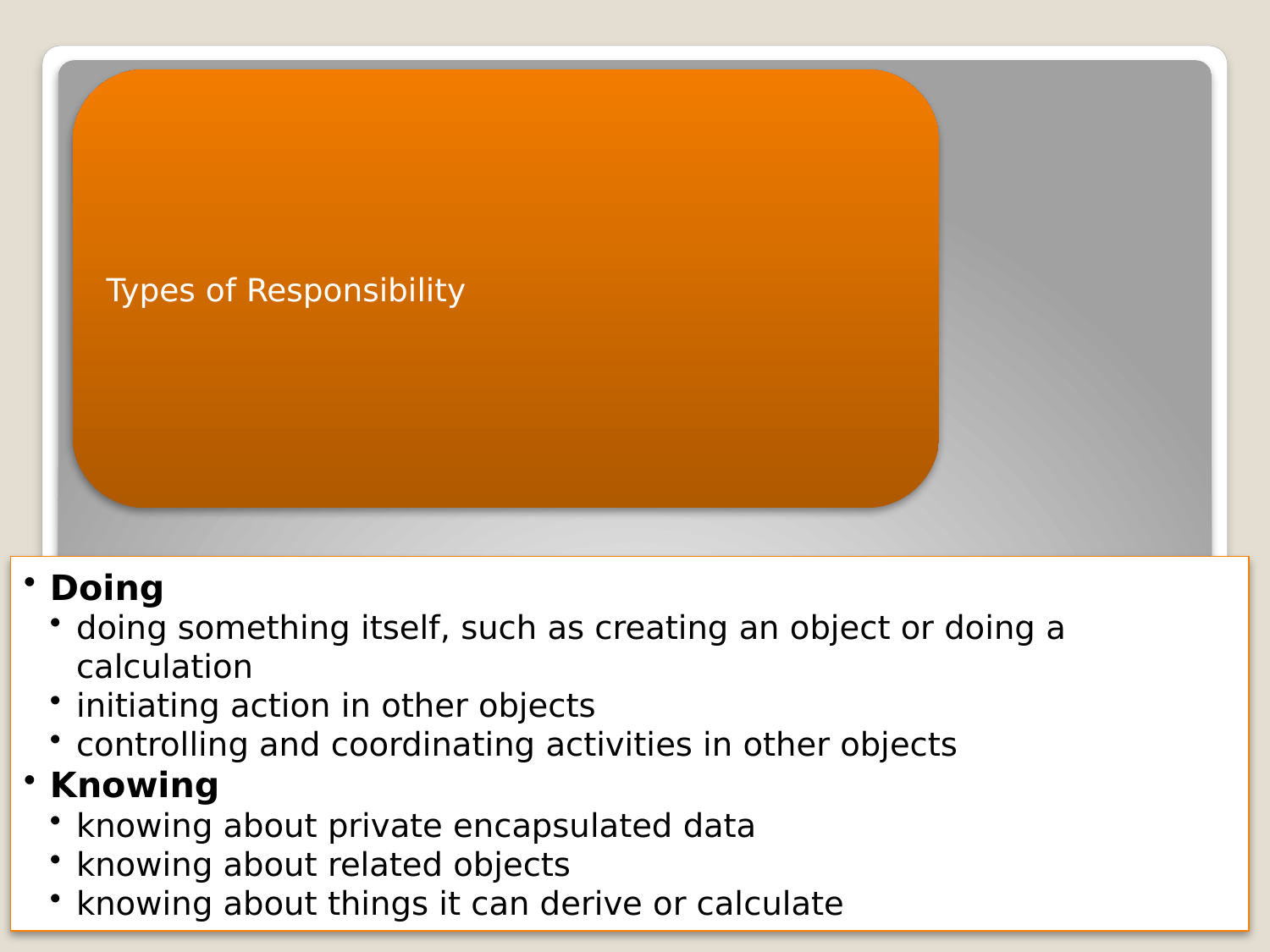

Types of Responsibility
Doing
doing something itself, such as creating an object or doing a calculation
initiating action in other objects
controlling and coordinating activities in other objects
Knowing
knowing about private encapsulated data
knowing about related objects
knowing about things it can derive or calculate